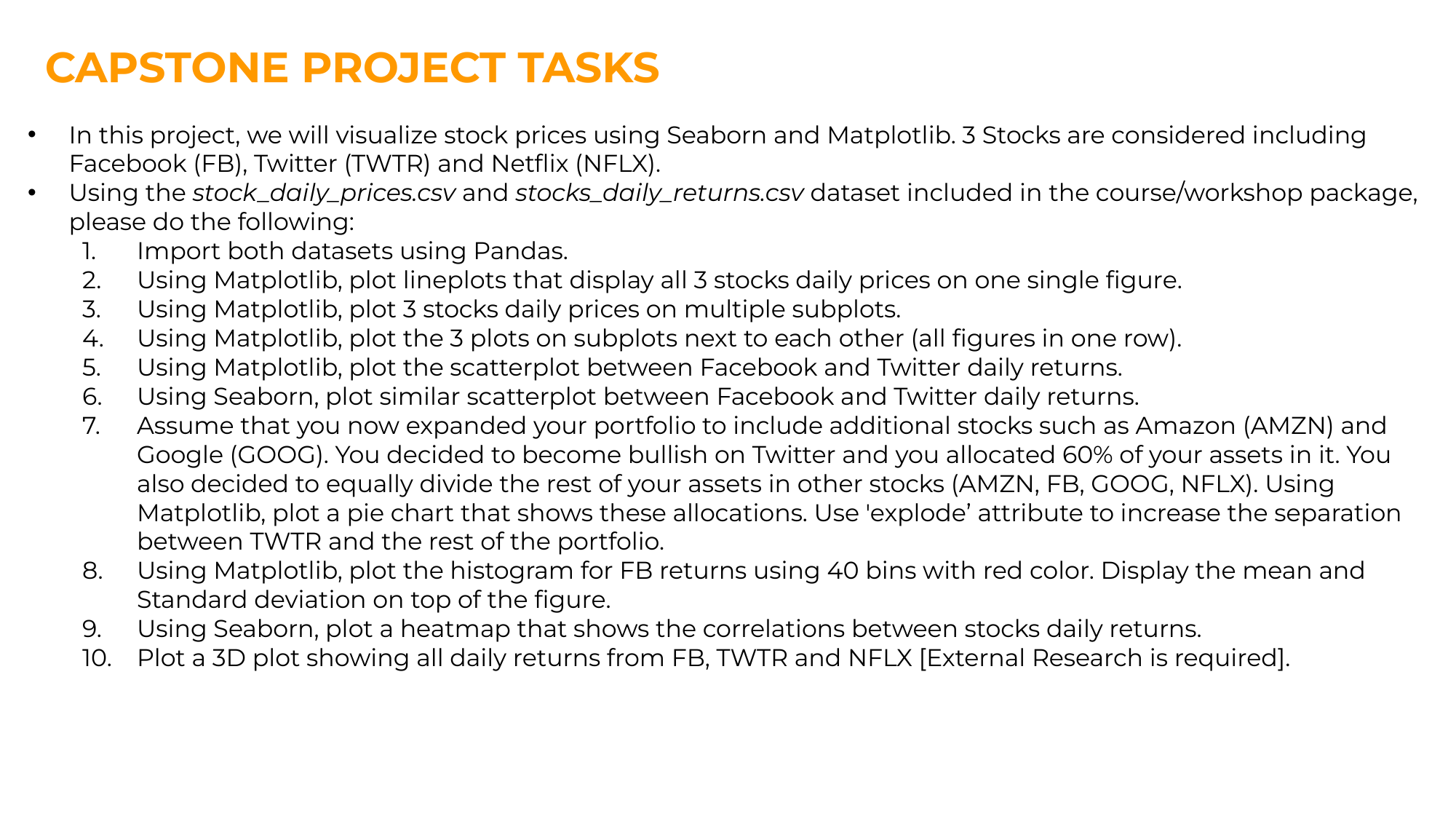

CAPSTONE PROJECT TASKS
In this project, we will visualize stock prices using Seaborn and Matplotlib. 3 Stocks are considered including Facebook (FB), Twitter (TWTR) and Netflix (NFLX).
Using the stock_daily_prices.csv and stocks_daily_returns.csv dataset included in the course/workshop package, please do the following:
Import both datasets using Pandas.
Using Matplotlib, plot lineplots that display all 3 stocks daily prices on one single figure.
Using Matplotlib, plot 3 stocks daily prices on multiple subplots.
Using Matplotlib, plot the 3 plots on subplots next to each other (all figures in one row).
Using Matplotlib, plot the scatterplot between Facebook and Twitter daily returns.
Using Seaborn, plot similar scatterplot between Facebook and Twitter daily returns.
Assume that you now expanded your portfolio to include additional stocks such as Amazon (AMZN) and Google (GOOG). You decided to become bullish on Twitter and you allocated 60% of your assets in it. You also decided to equally divide the rest of your assets in other stocks (AMZN, FB, GOOG, NFLX). Using Matplotlib, plot a pie chart that shows these allocations. Use 'explode’ attribute to increase the separation between TWTR and the rest of the portfolio.
Using Matplotlib, plot the histogram for FB returns using 40 bins with red color. Display the mean and Standard deviation on top of the figure.
Using Seaborn, plot a heatmap that shows the correlations between stocks daily returns.
Plot a 3D plot showing all daily returns from FB, TWTR and NFLX [External Research is required].